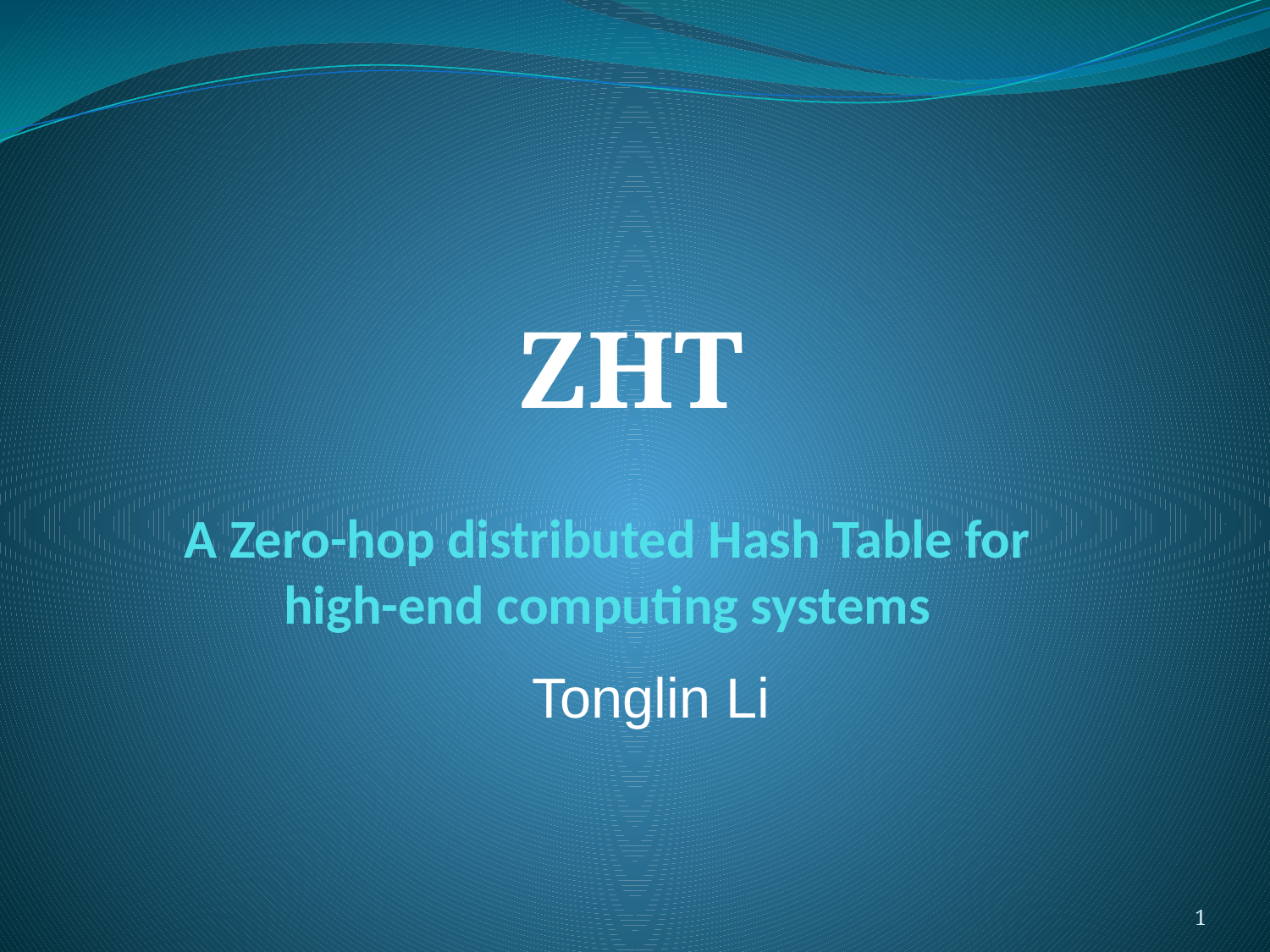

ZHT
# A Zero-hop distributed Hash Table for high-end computing systems
Tonglin Li
1